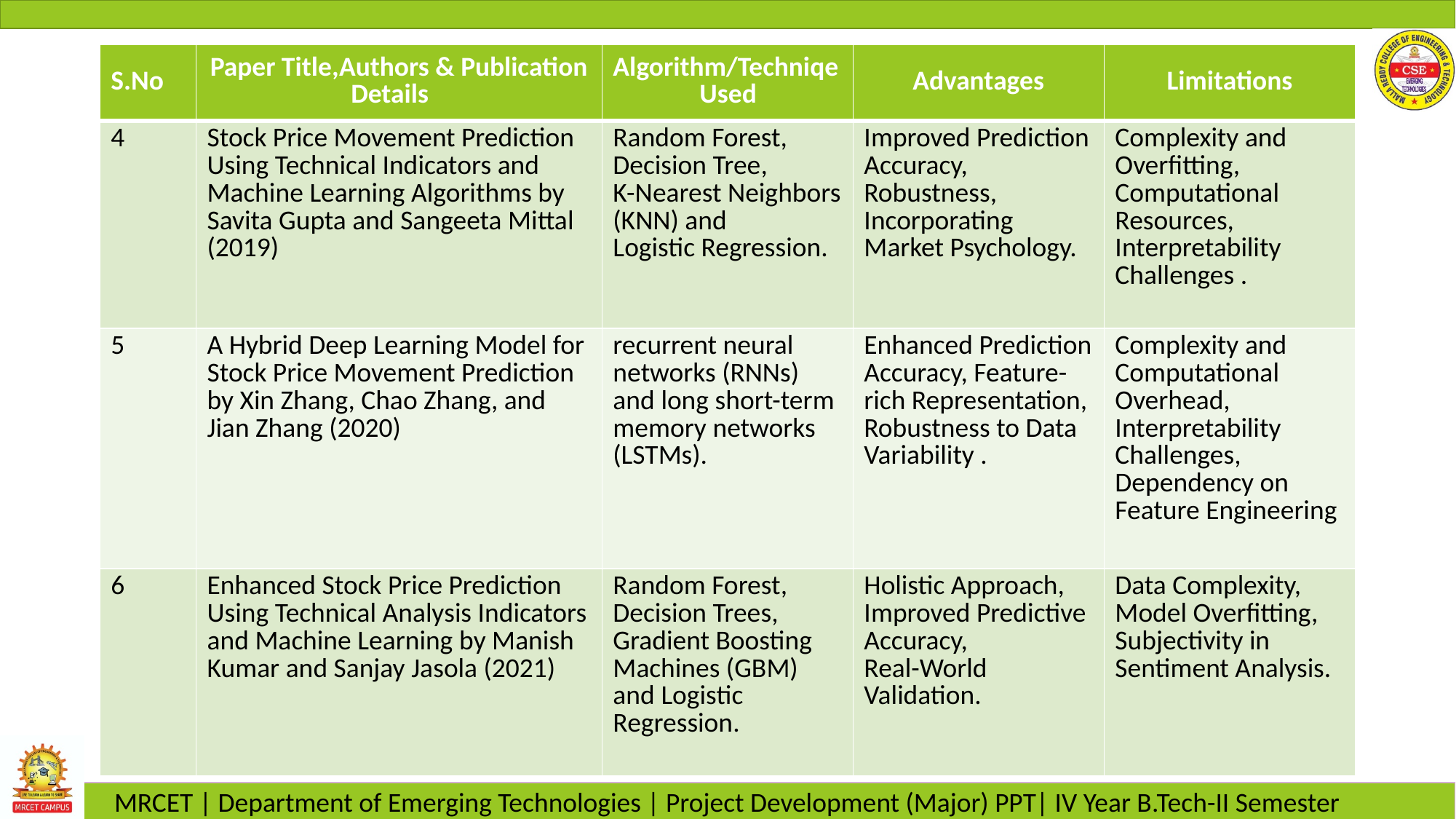

| S.No | Paper Title,Authors & Publication Details | Algorithm/Techniqe Used | Advantages | Limitations |
| --- | --- | --- | --- | --- |
| 4 | Stock Price Movement Prediction Using Technical Indicators and Machine Learning Algorithms by Savita Gupta and Sangeeta Mittal (2019) | Random Forest, Decision Tree, K-Nearest Neighbors (KNN) and Logistic Regression. | Improved Prediction Accuracy, Robustness, Incorporating Market Psychology. | Complexity and Overfitting, Computational Resources, Interpretability Challenges . |
| 5 | A Hybrid Deep Learning Model for Stock Price Movement Prediction by Xin Zhang, Chao Zhang, and Jian Zhang (2020) | recurrent neural networks (RNNs) and long short-term memory networks (LSTMs). | Enhanced Prediction Accuracy, Feature-rich Representation, Robustness to Data Variability . | Complexity and Computational Overhead, Interpretability Challenges, Dependency on Feature Engineering |
| 6 | Enhanced Stock Price Prediction Using Technical Analysis Indicators and Machine Learning by Manish Kumar and Sanjay Jasola (2021) | Random Forest, Decision Trees, Gradient Boosting Machines (GBM) and Logistic Regression. | Holistic Approach, Improved Predictive Accuracy, Real-World Validation. | Data Complexity, Model Overfitting, Subjectivity in Sentiment Analysis. |